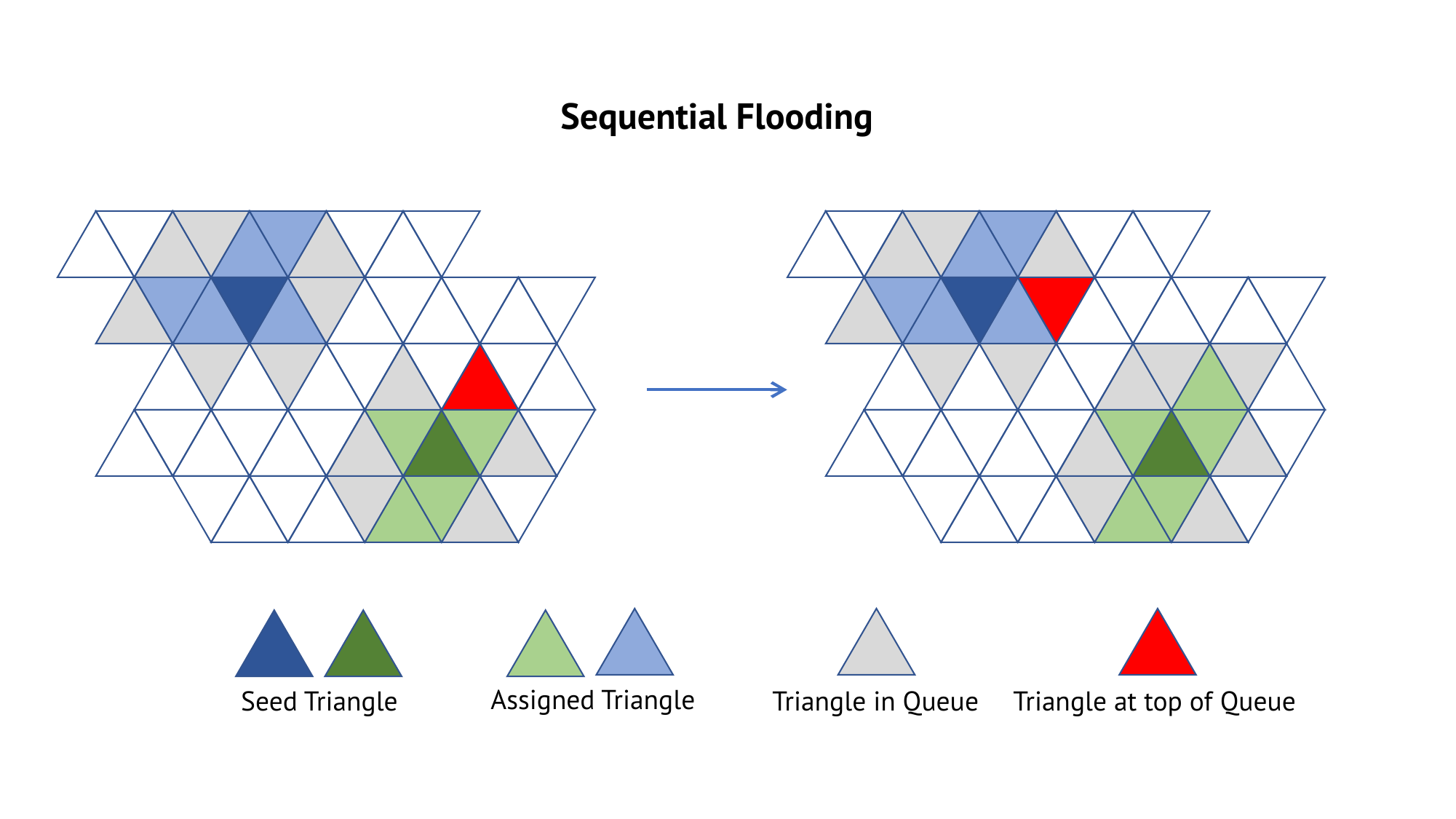

Sequential Flooding

Assigned Triangle
Seed Triangle
Triangle in Queue
Triangle at top of Queue